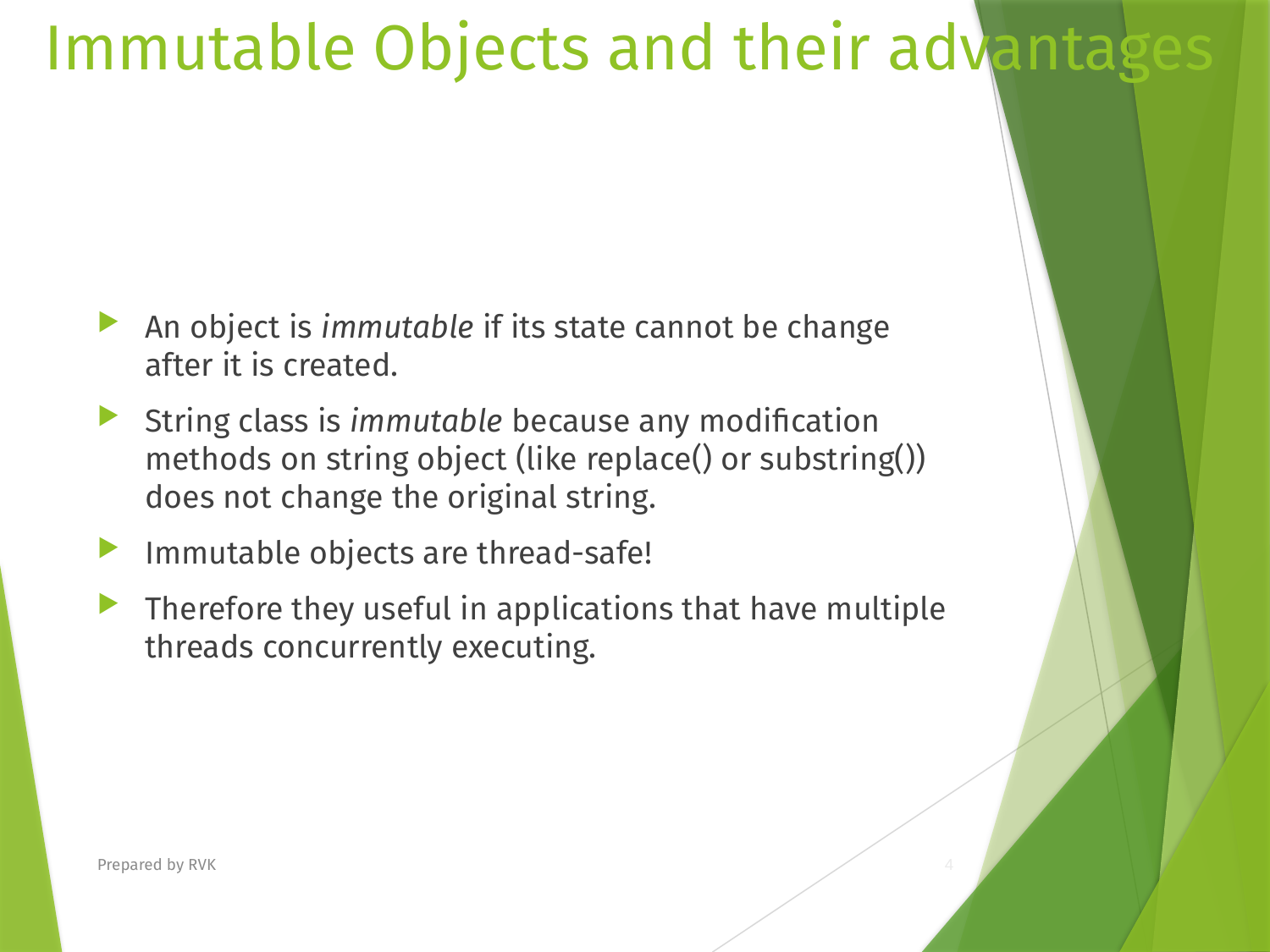

# Immutable Objects and their advantages
An object is immutable if its state cannot be change after it is created.
String class is immutable because any modification methods on string object (like replace() or substring()) does not change the original string.
Immutable objects are thread-safe!
Therefore they useful in applications that have multiple threads concurrently executing.

Prepared by RVK
4